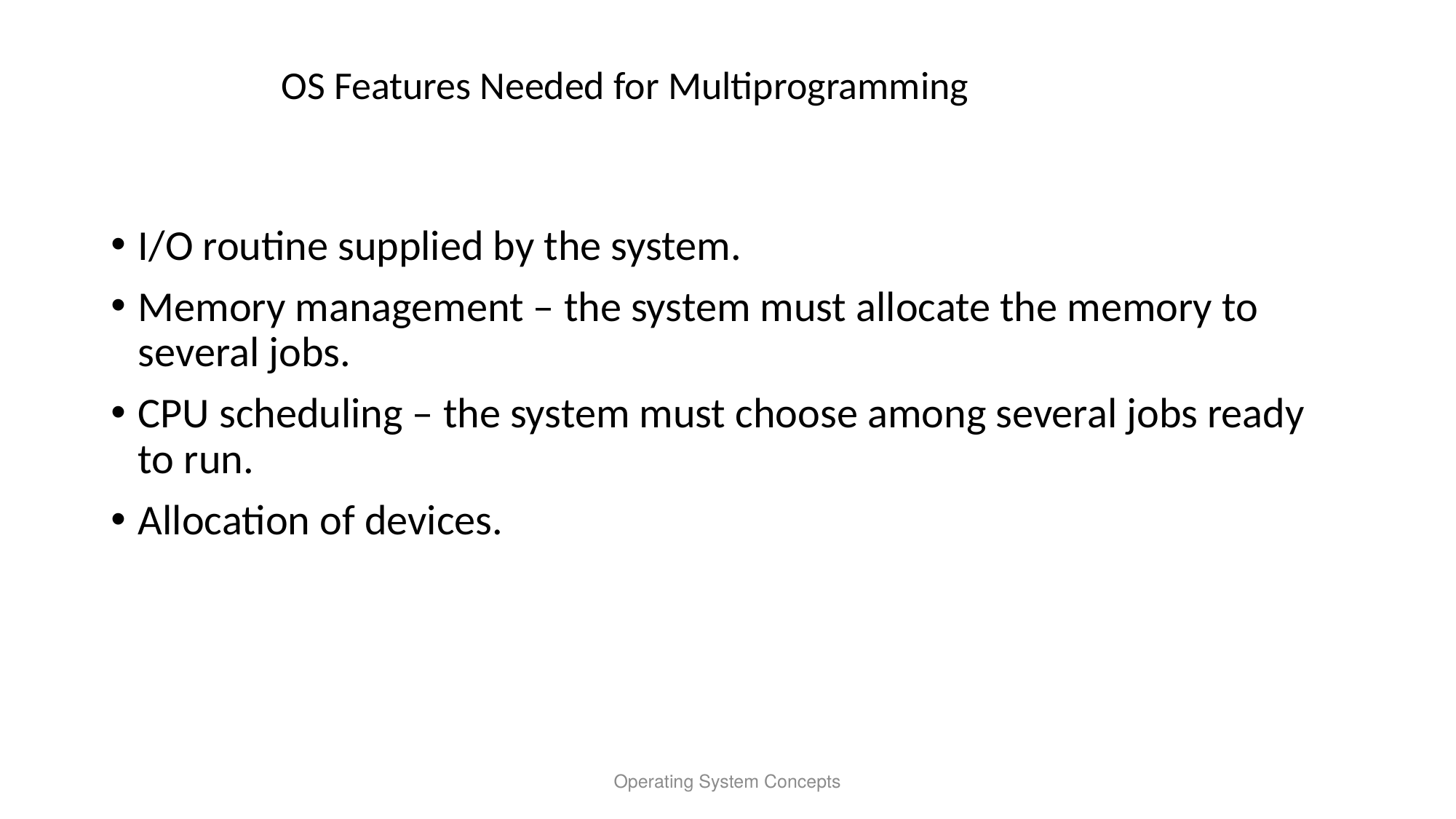

# OS Features Needed for Multiprogramming
I/O routine supplied by the system.
Memory management – the system must allocate the memory to several jobs.
CPU scheduling – the system must choose among several jobs ready to run.
Allocation of devices.
Operating System Concepts